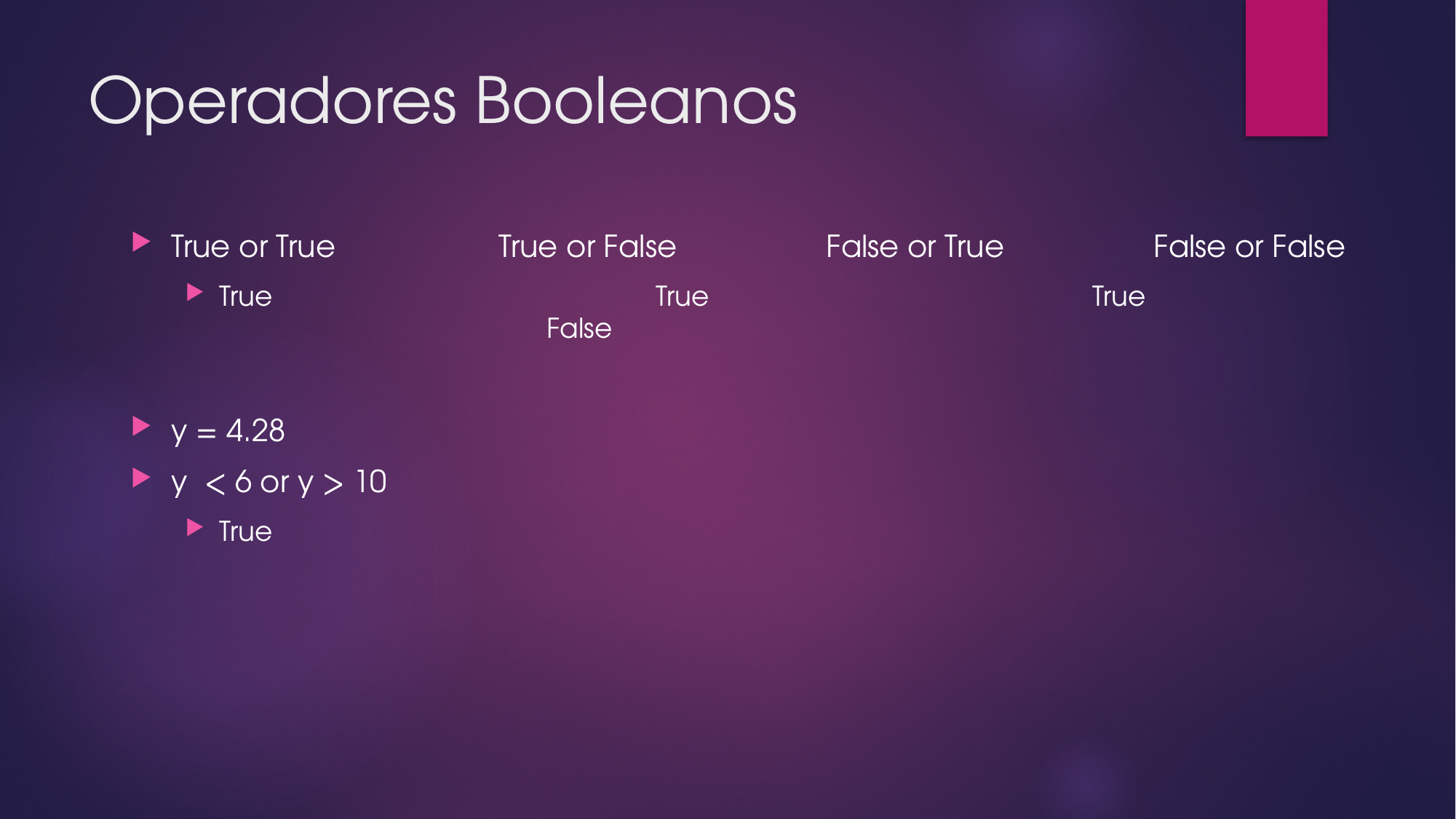

# Operadores Booleanos
True or True		True or False		False or True		False or False
True				True				True					False

y = 4.28
y  < 6 or y > 10
True